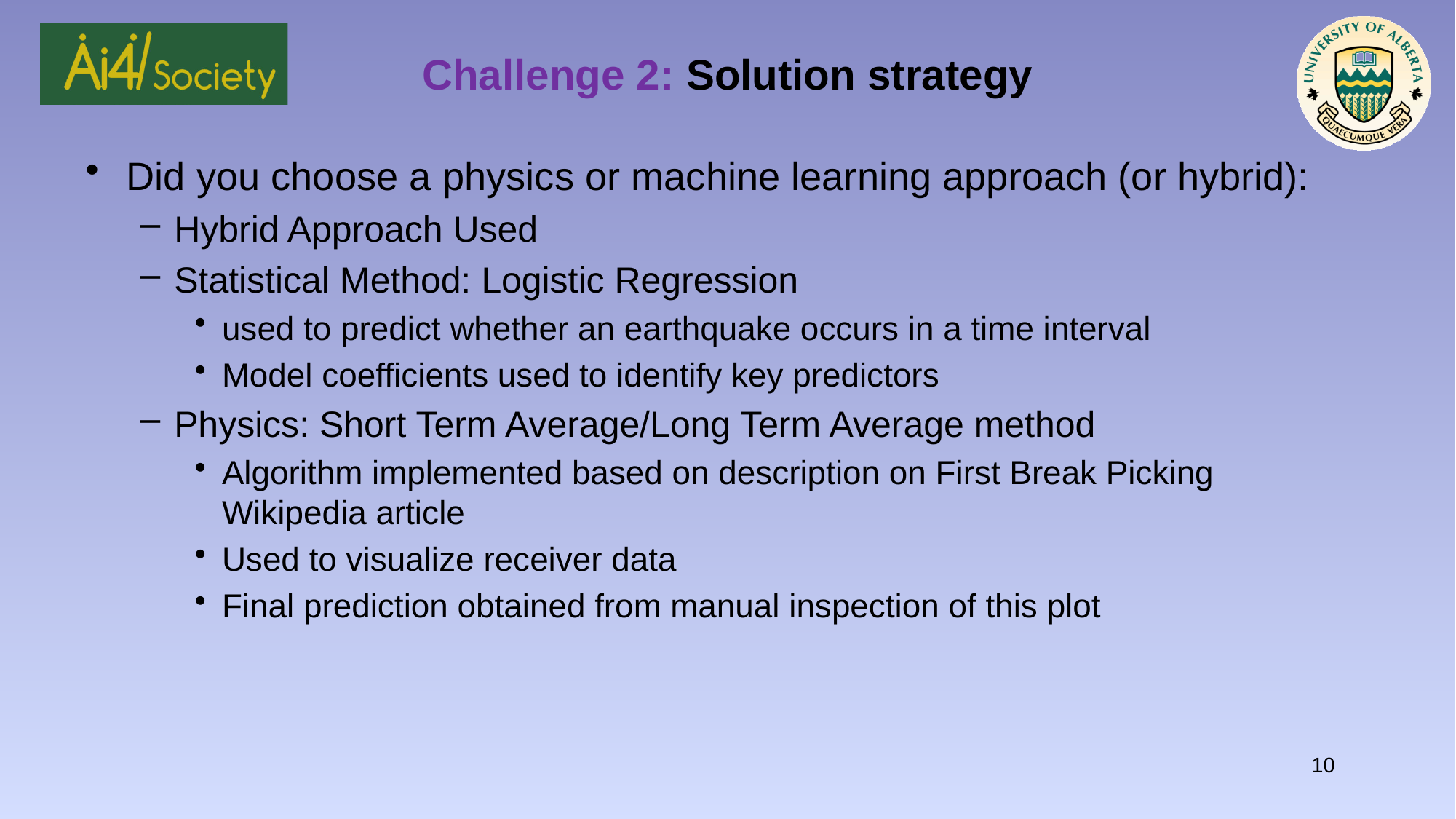

# Challenge 2: Solution strategy
Did you choose a physics or machine learning approach (or hybrid):
Hybrid Approach Used
Statistical Method: Logistic Regression
used to predict whether an earthquake occurs in a time interval
Model coefficients used to identify key predictors
Physics: Short Term Average/Long Term Average method
Algorithm implemented based on description on First Break Picking Wikipedia article
Used to visualize receiver data
Final prediction obtained from manual inspection of this plot
10